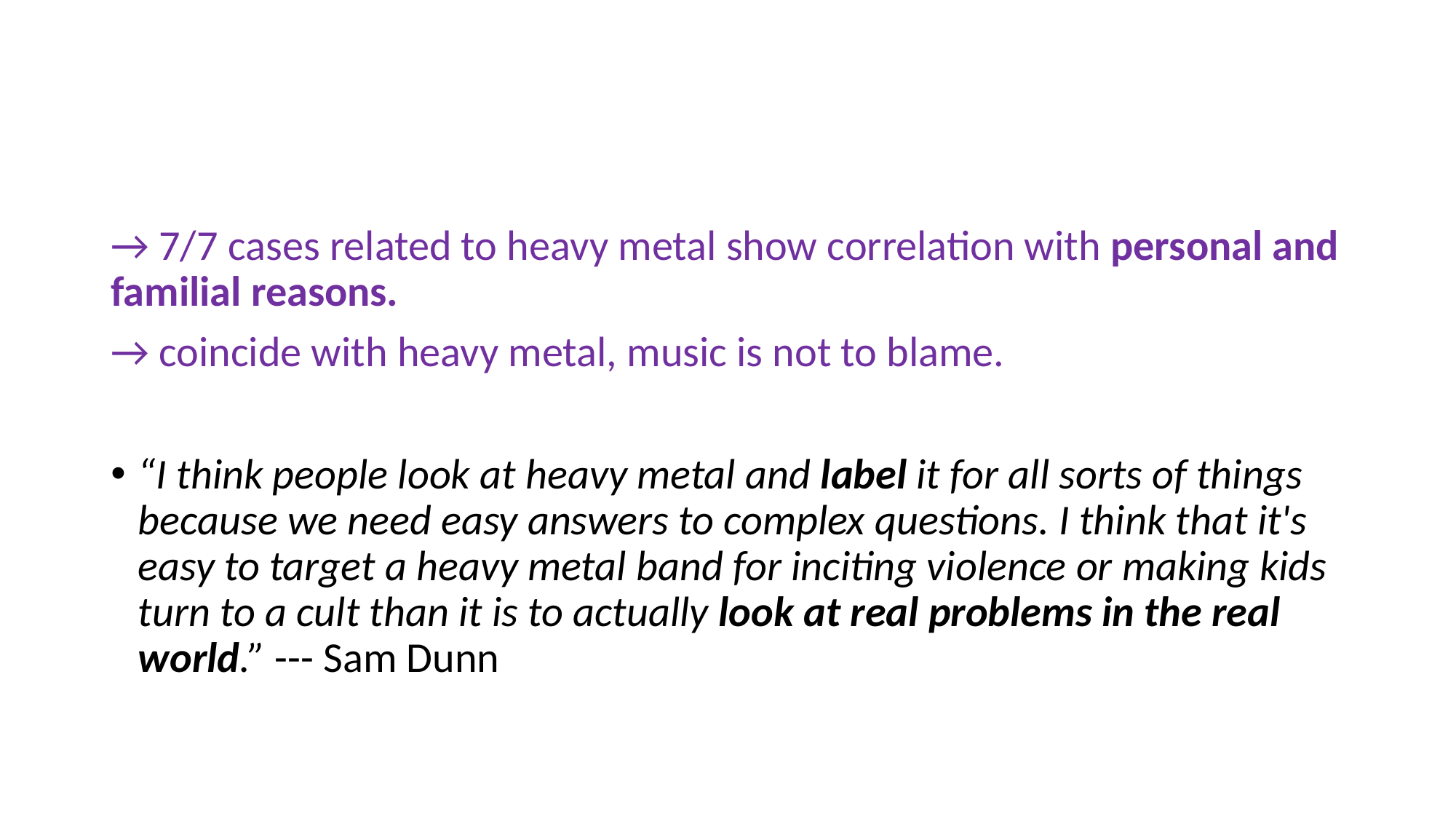

#
→ 7/7 cases related to heavy metal show correlation with personal and familial reasons.
→ coincide with heavy metal, music is not to blame.

“I think people look at heavy metal and label it for all sorts of things because we need easy answers to complex questions. I think that it's easy to target a heavy metal band for inciting violence or making kids turn to a cult than it is to actually look at real problems in the real world.” --- Sam Dunn